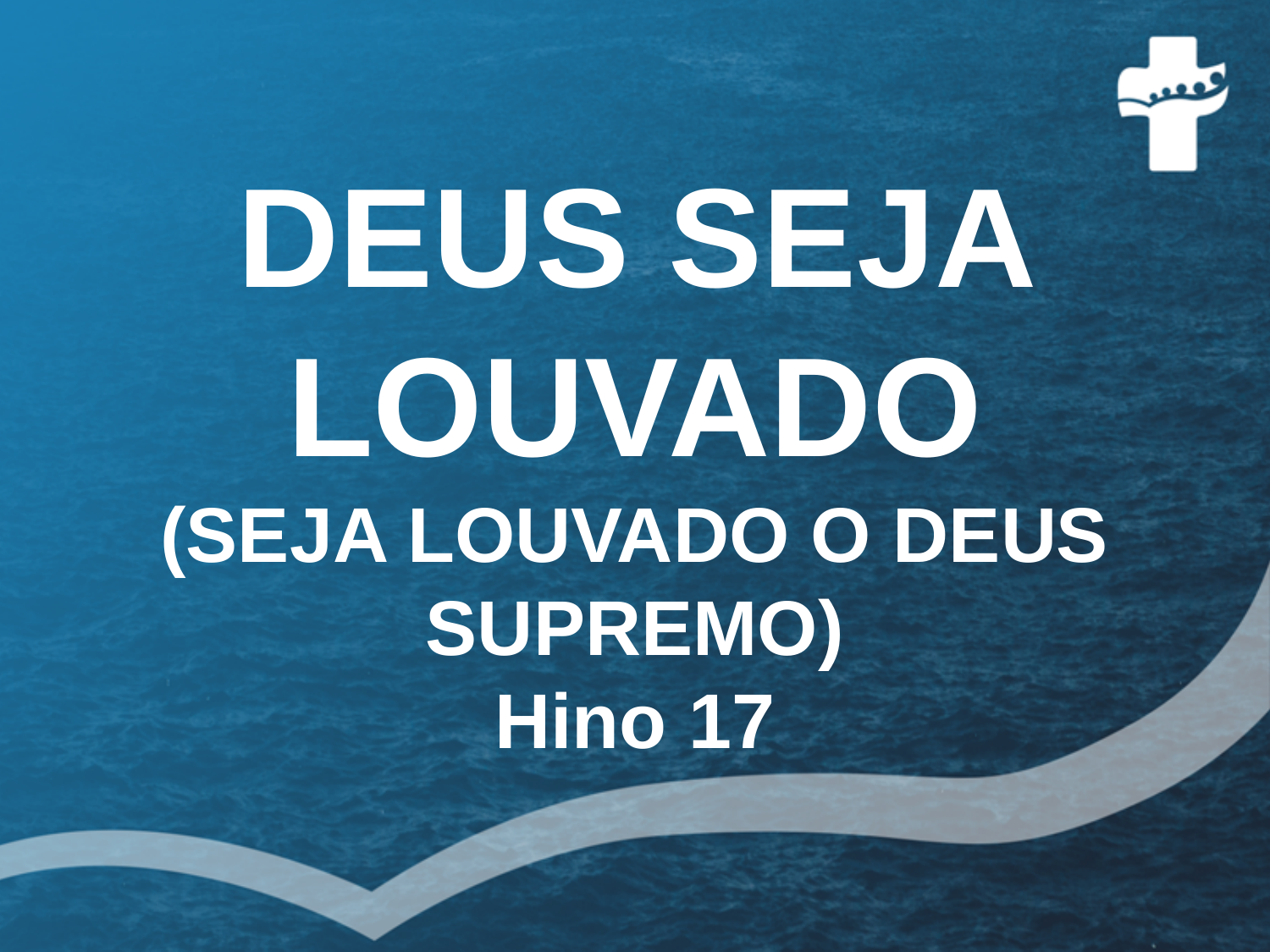

# DEUS SEJA LOUVADO (SEJA LOUVADO O DEUS SUPREMO) Hino 17